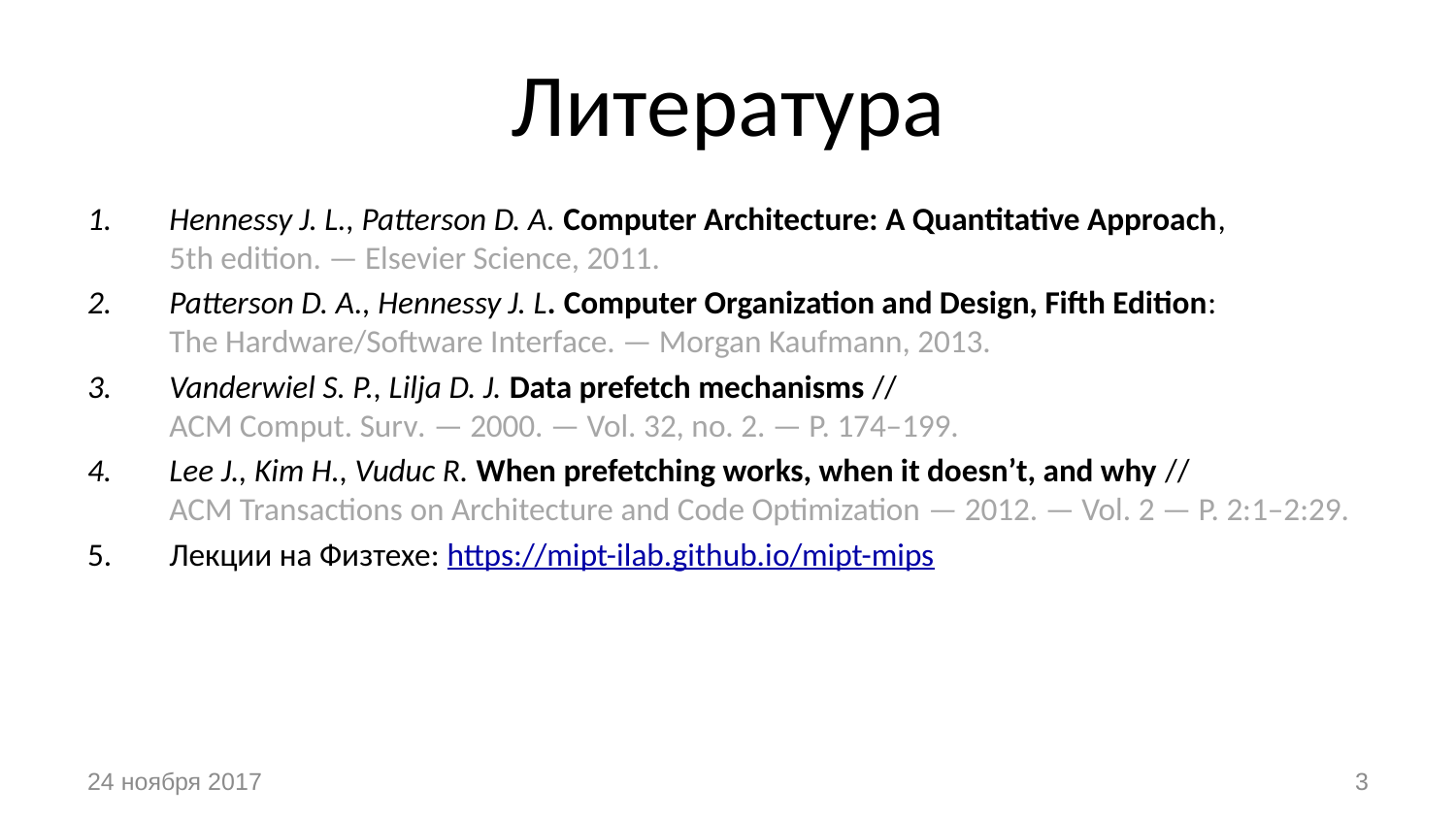

# Литература
Hennessy J. L., Patterson D. A. Computer Architecture: A Quantitative Approach,
5th edition. — Elsevier Science, 2011.
Patterson D. A., Hennessy J. L. Computer Organization and Design, Fifth Edition:
The Hardware/Software Interface. — Morgan Kaufmann, 2013.
Vanderwiel S. P., Lilja D. J. Data prefetch mechanisms //
ACM Comput. Surv. — 2000. — Vol. 32, no. 2. — P. 174–199.
Lee J., Kim H., Vuduc R. When prefetching works, when it doesn’t, and why //
ACM Transactions on Architecture and Code Optimization — 2012. — Vol. 2 — P. 2:1–2:29.
Лекции на Физтехе: https://mipt-ilab.github.io/mipt-mips

24 ноября 2017
3